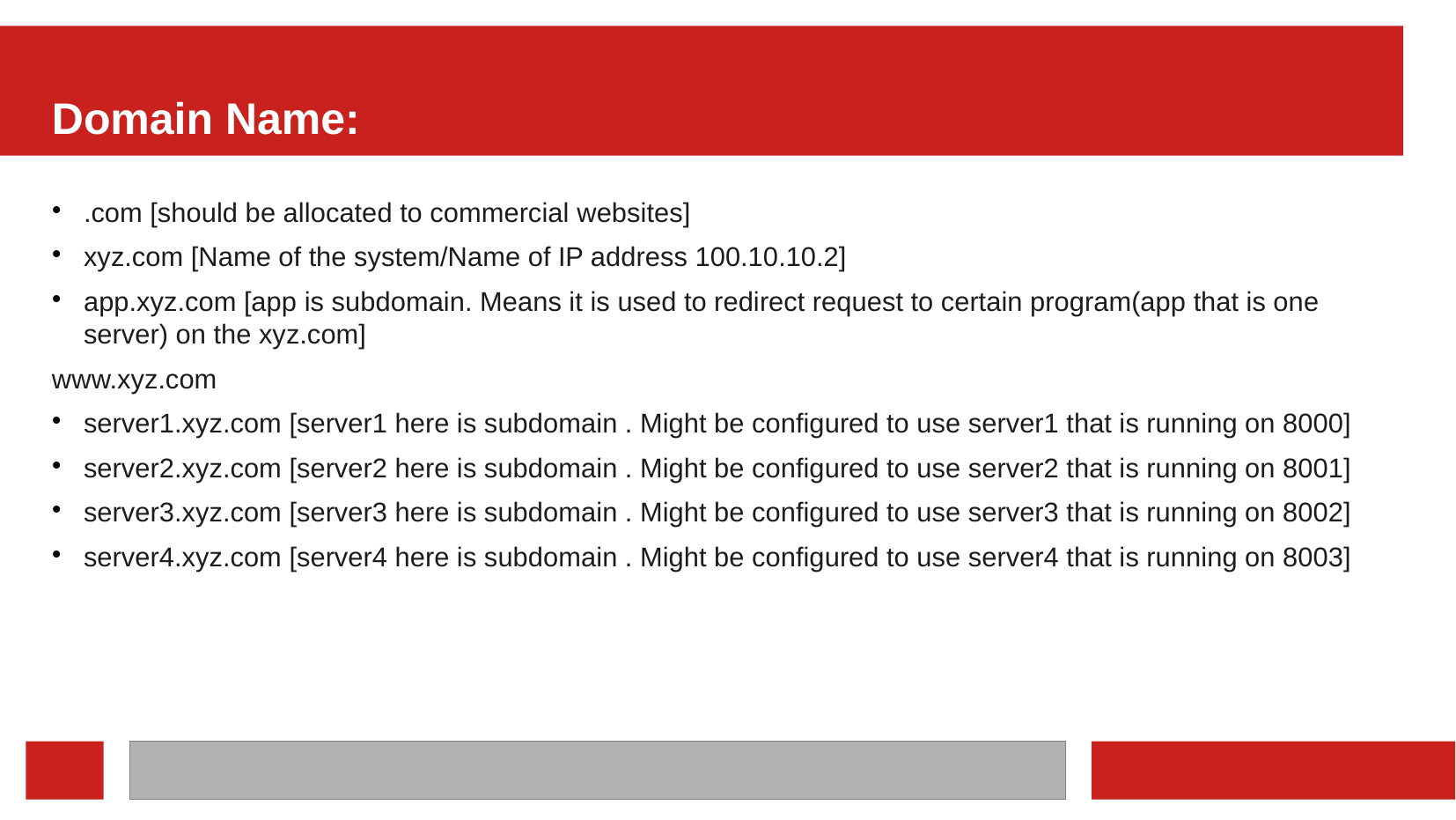

Domain Name:
.com [should be allocated to commercial websites]
xyz.com [Name of the system/Name of IP address 100.10.10.2]
app.xyz.com [app is subdomain. Means it is used to redirect request to certain program(app that is one server) on the xyz.com]
www.xyz.com
server1.xyz.com [server1 here is subdomain . Might be configured to use server1 that is running on 8000]
server2.xyz.com [server2 here is subdomain . Might be configured to use server2 that is running on 8001]
server3.xyz.com [server3 here is subdomain . Might be configured to use server3 that is running on 8002]
server4.xyz.com [server4 here is subdomain . Might be configured to use server4 that is running on 8003]